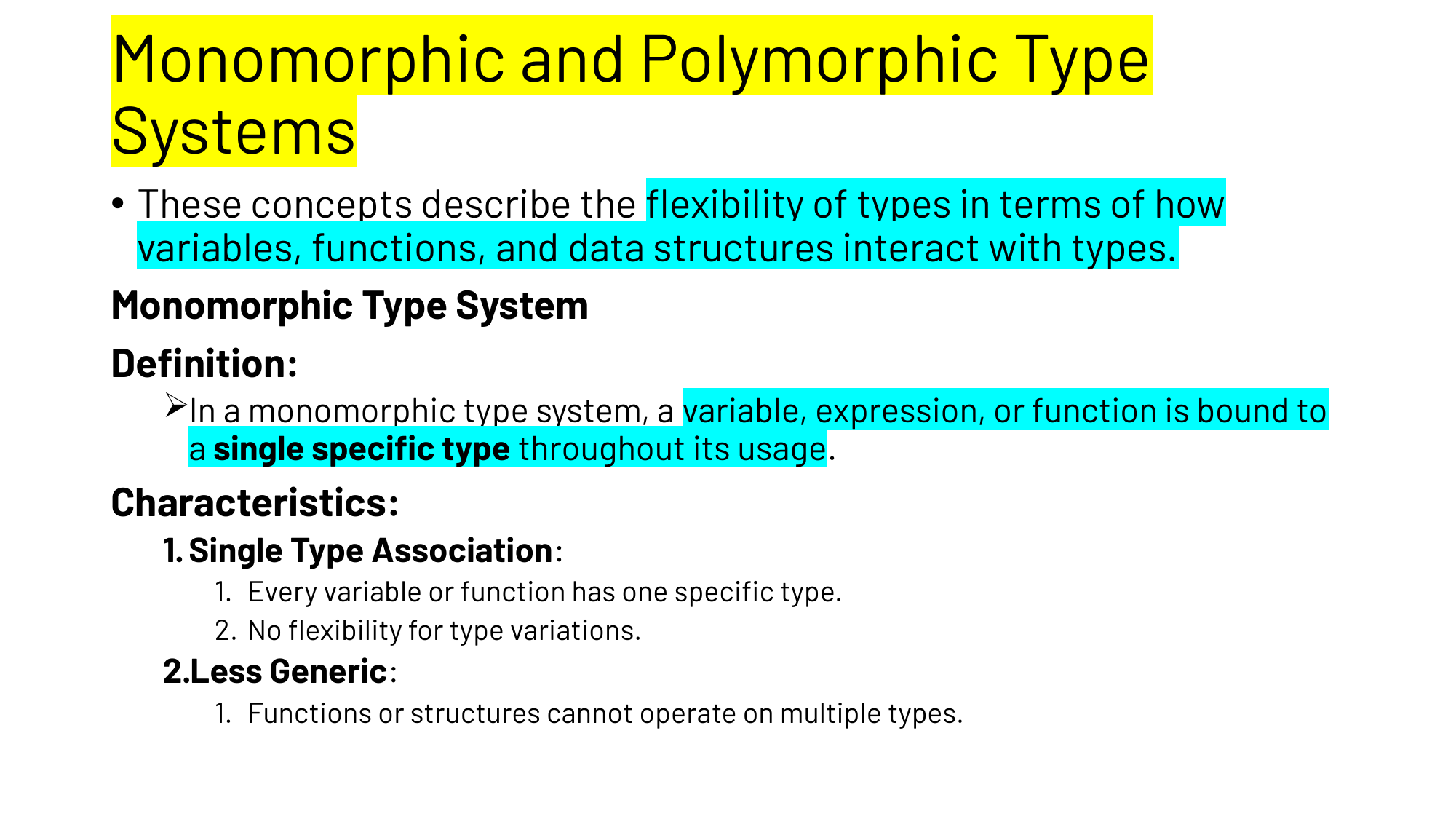

# Monomorphic and Polymorphic Type Systems
These concepts describe the flexibility of types in terms of how variables, functions, and data structures interact with types.
Monomorphic Type System
Definition:
In a monomorphic type system, a variable, expression, or function is bound to a single specific type throughout its usage.
Characteristics:
Single Type Association:
Every variable or function has one specific type.
No flexibility for type variations.
Less Generic:
Functions or structures cannot operate on multiple types.